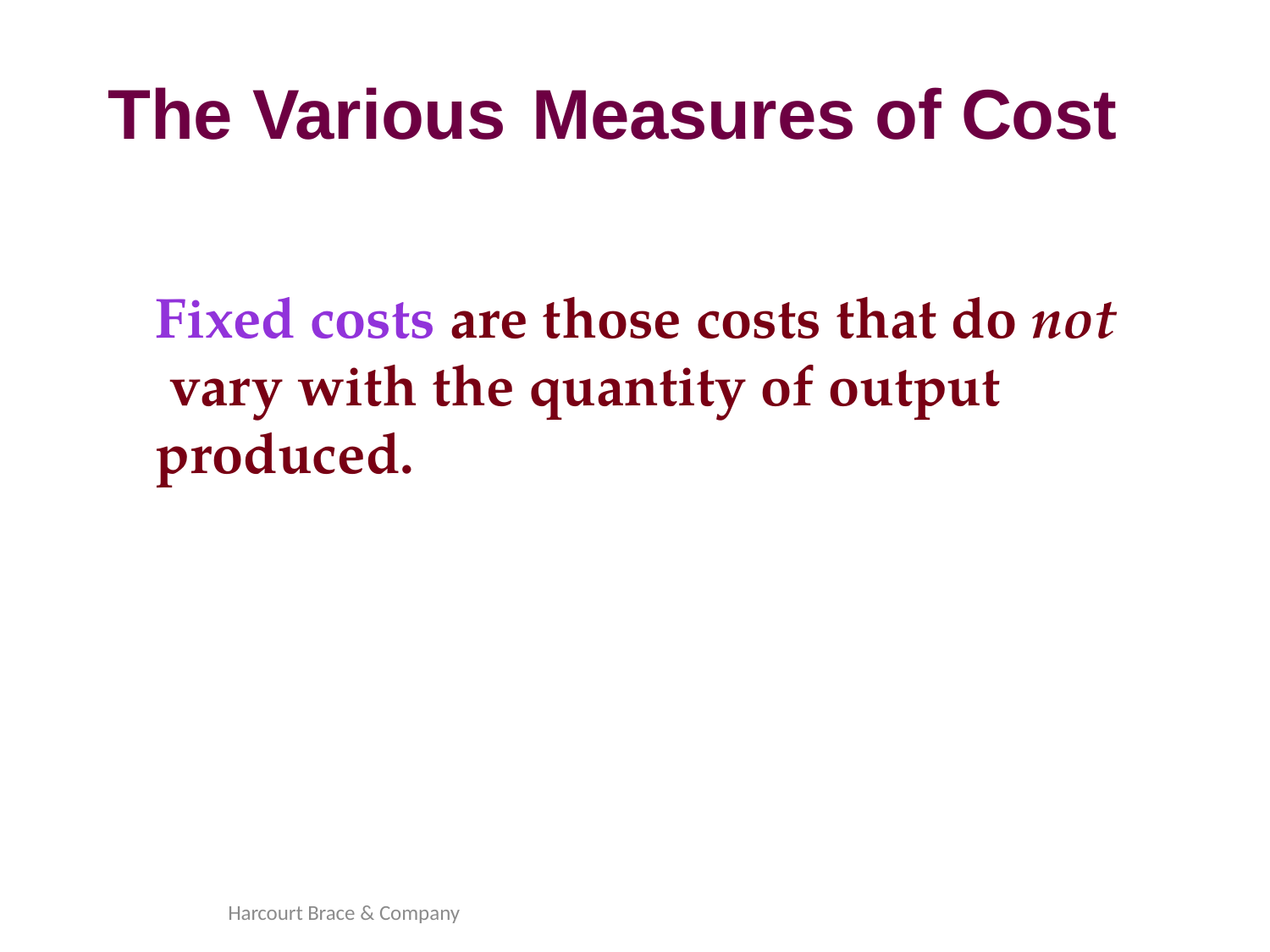

The Various	Measures of Cost
Fixed costs are those costs that do not  vary with the quantity of output  produced.
Harcourt Brace & Company